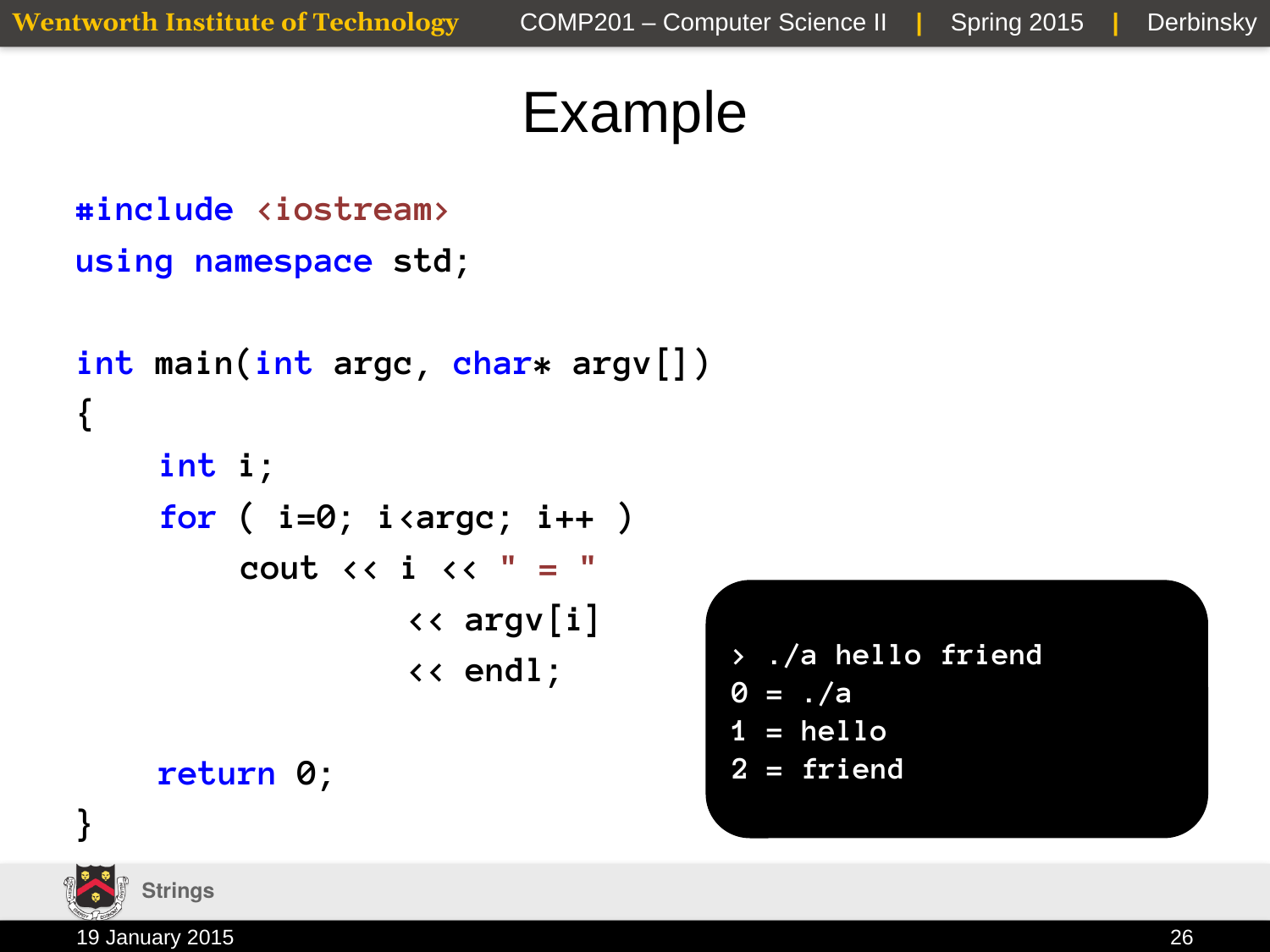

# Example
#include <iostream>
using namespace std;

int main(int argc, char* argv[])
{
	int i;
	for ( i=0; i<argc; i++ )
		cout << i << " = "
				<< argv[i]
				<< endl;

	return 0;
}
> ./a hello friend
0 = ./a
1 = hello
2 = friend
Strings
19 January 2015
26